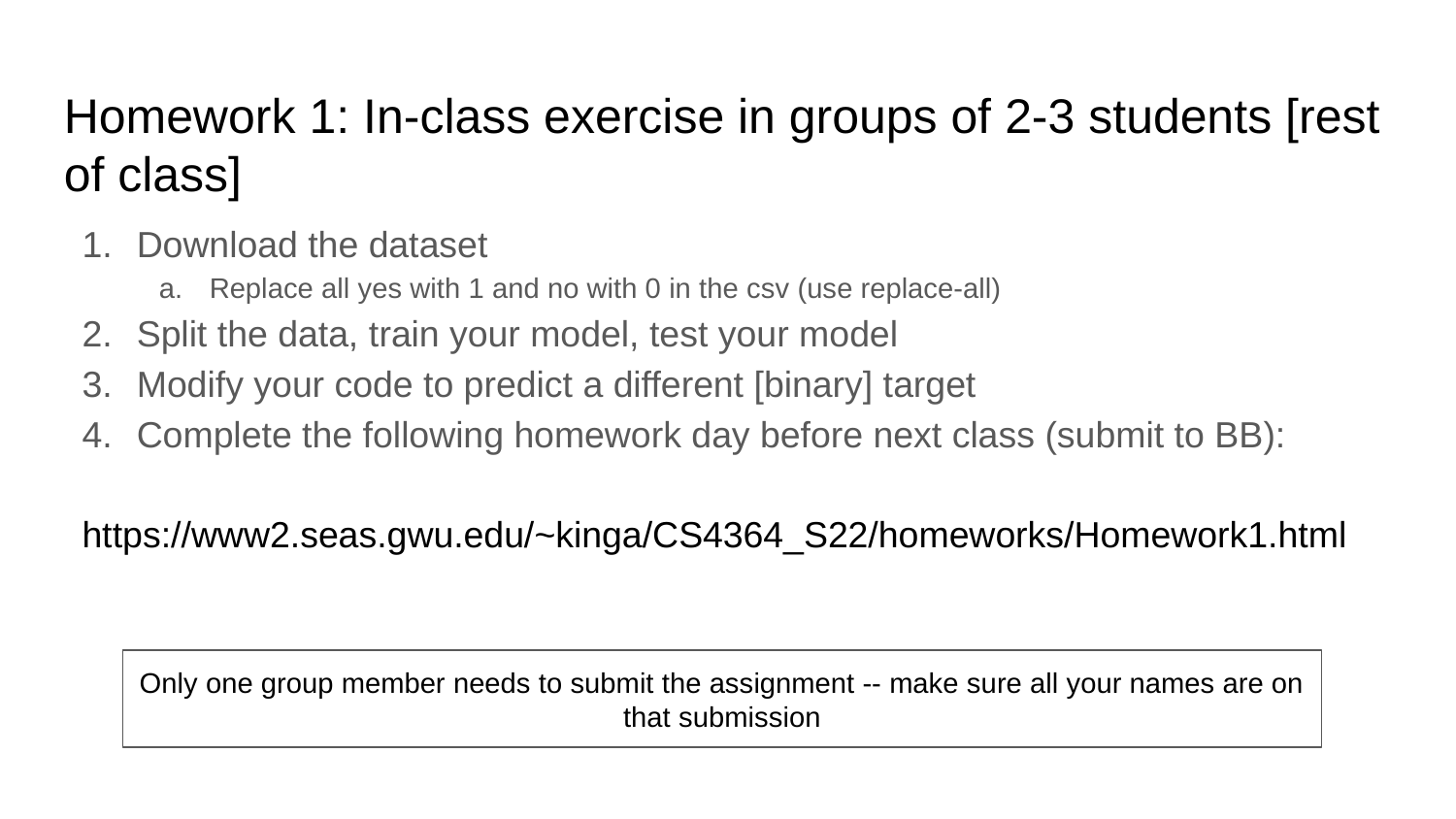

Homework 1: In-class exercise in groups of 2-3 students [rest of class]
Download the dataset
Replace all yes with 1 and no with 0 in the csv (use replace-all)
Split the data, train your model, test your model
Modify your code to predict a different [binary] target
Complete the following homework day before next class (submit to BB):

https://www2.seas.gwu.edu/~kinga/CS4364_S22/homeworks/Homework1.html
Only one group member needs to submit the assignment -- make sure all your names are on that submission